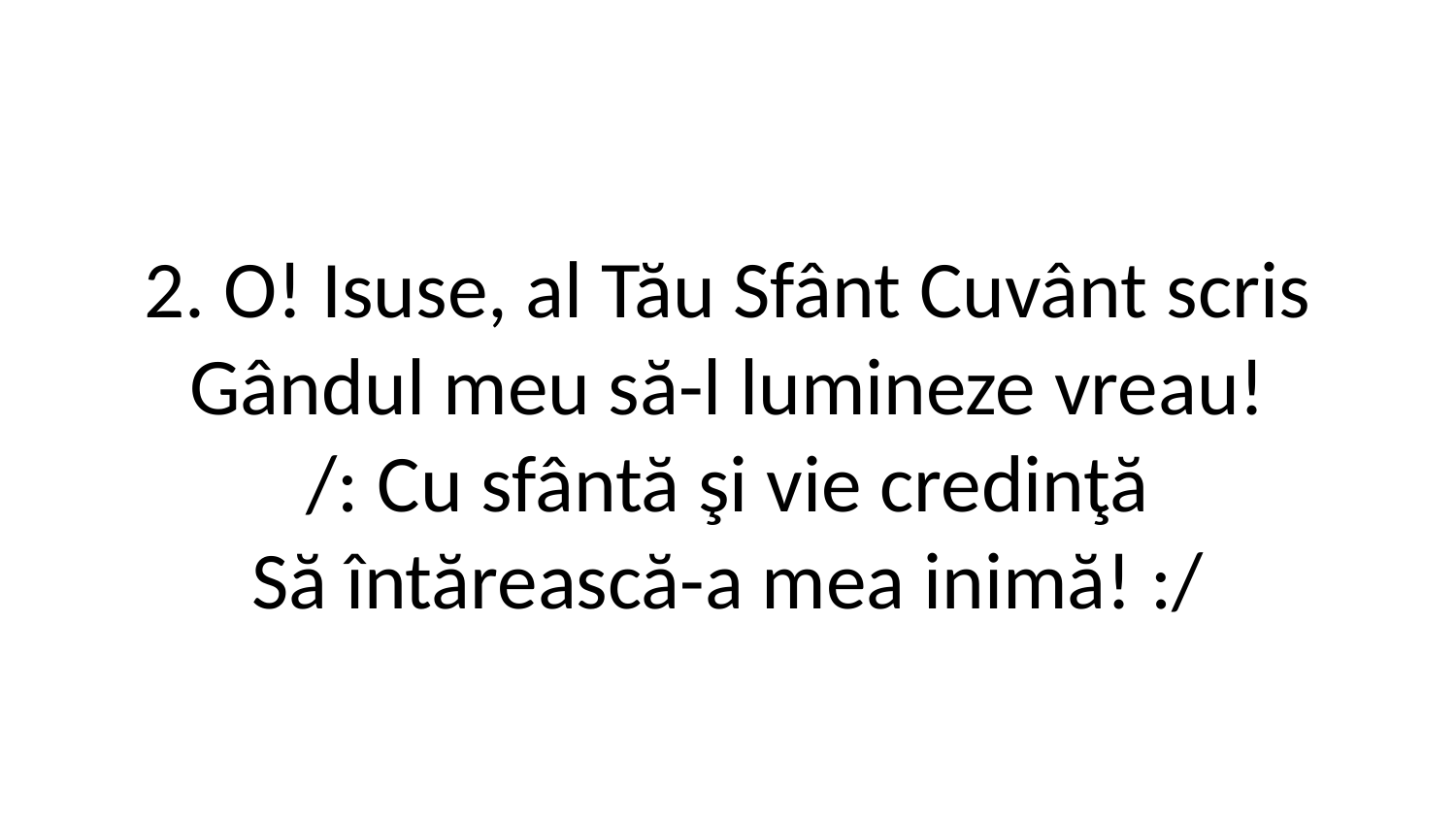

2. O! Isuse, al Tău Sfânt Cuvânt scris
Gândul meu să-l lumineze vreau!
/: Cu sfântă şi vie credinţă
Să întărească-a mea inimă! :/